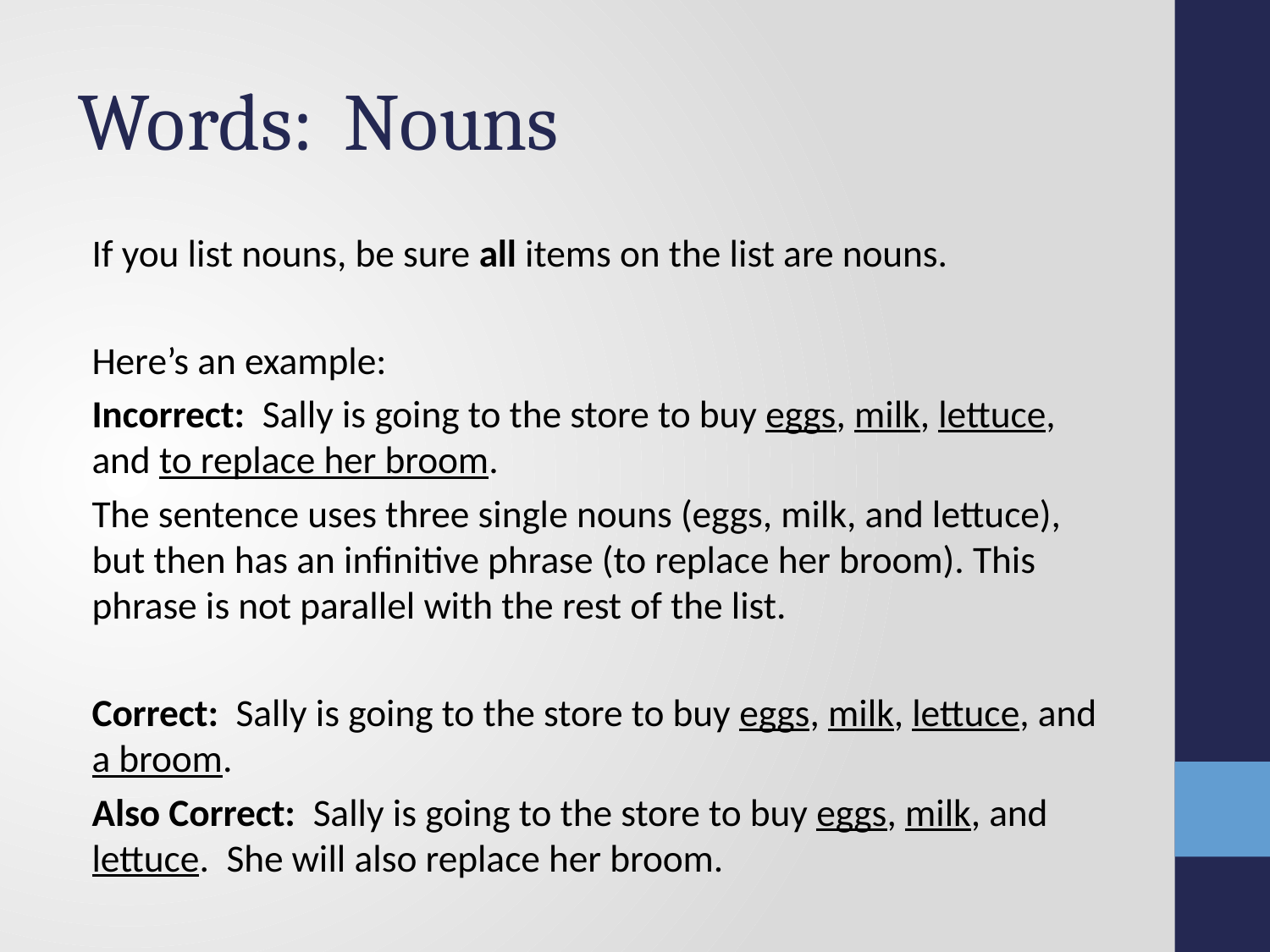

# Words:  Nouns
If you list nouns, be sure all items on the list are nouns.

Here’s an example:
Incorrect:  Sally is going to the store to buy eggs, milk, lettuce, and to replace her broom.
The sentence uses three single nouns (eggs, milk, and lettuce), but then has an infinitive phrase (to replace her broom). This phrase is not parallel with the rest of the list.

Correct:  Sally is going to the store to buy eggs, milk, lettuce, and a broom.
Also Correct:  Sally is going to the store to buy eggs, milk, and lettuce.  She will also replace her broom.